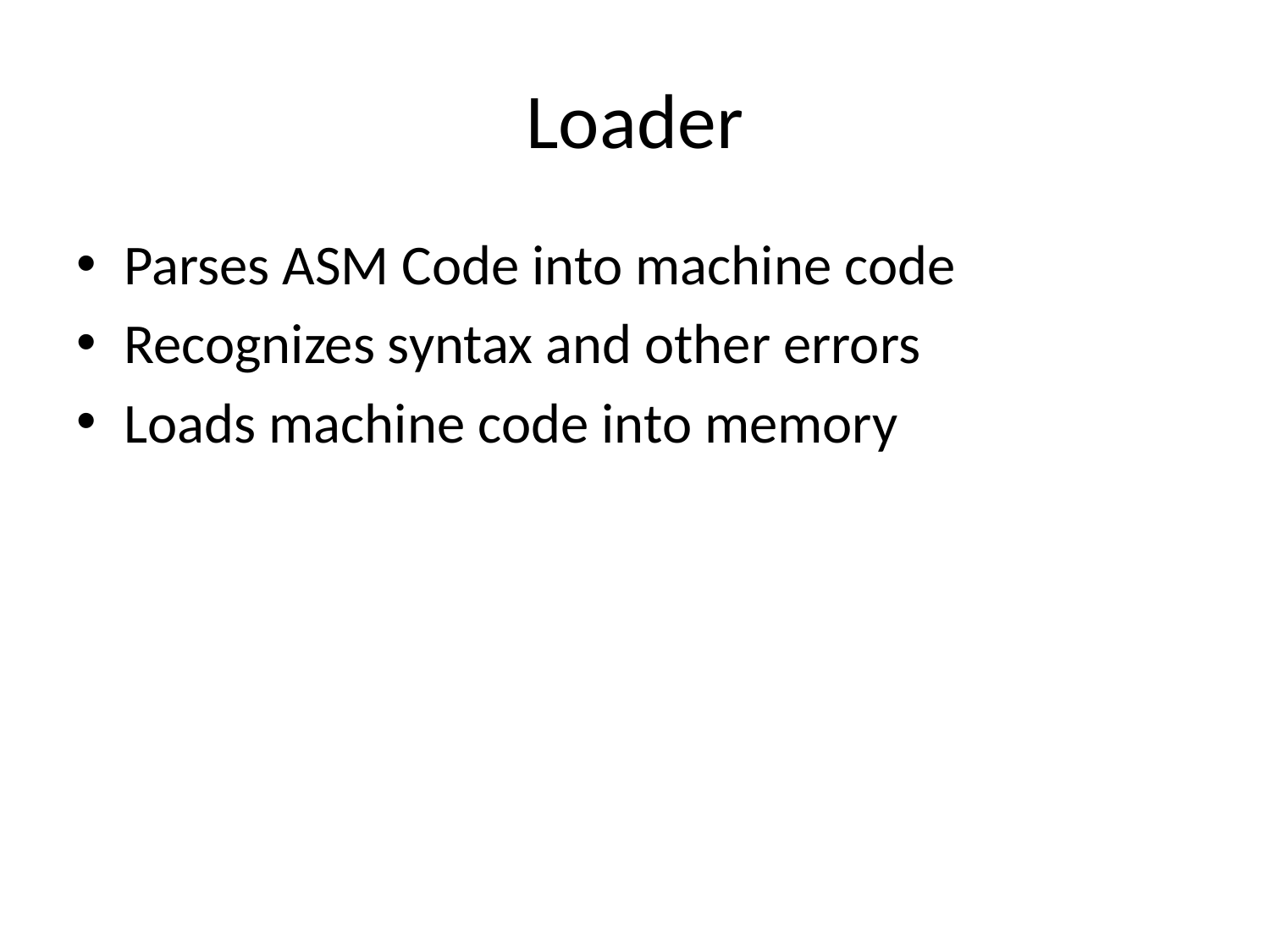

# Loader
Parses ASM Code into machine code
Recognizes syntax and other errors
Loads machine code into memory